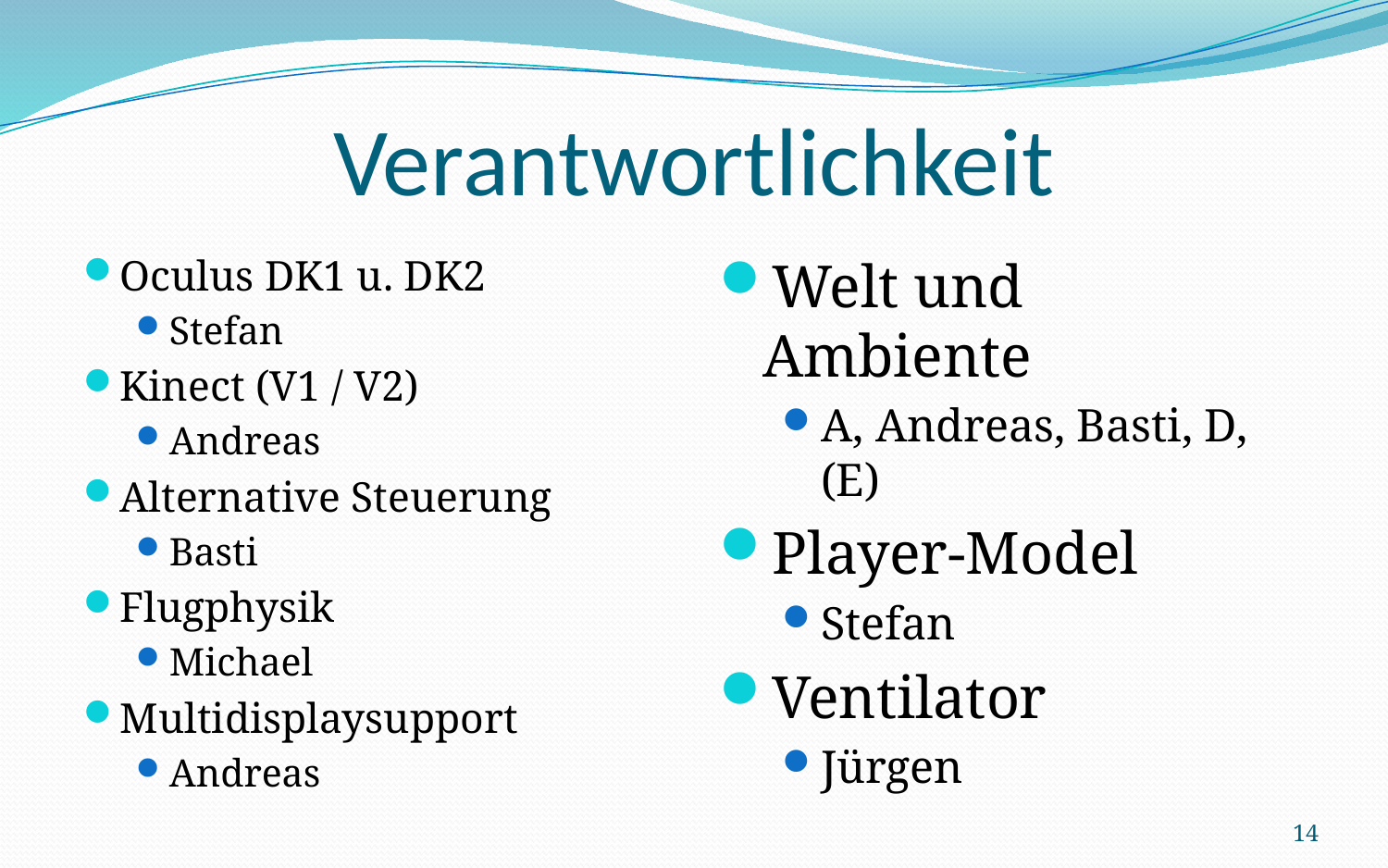

# Verantwortlichkeit
Oculus DK1 u. DK2
Stefan
Kinect (V1 / V2)
Andreas
Alternative Steuerung
Basti
Flugphysik
Michael
Multidisplaysupport
Andreas

Welt und Ambiente
A, Andreas, Basti, D, (E)
Player-Model
Stefan
Ventilator
Jürgen

14